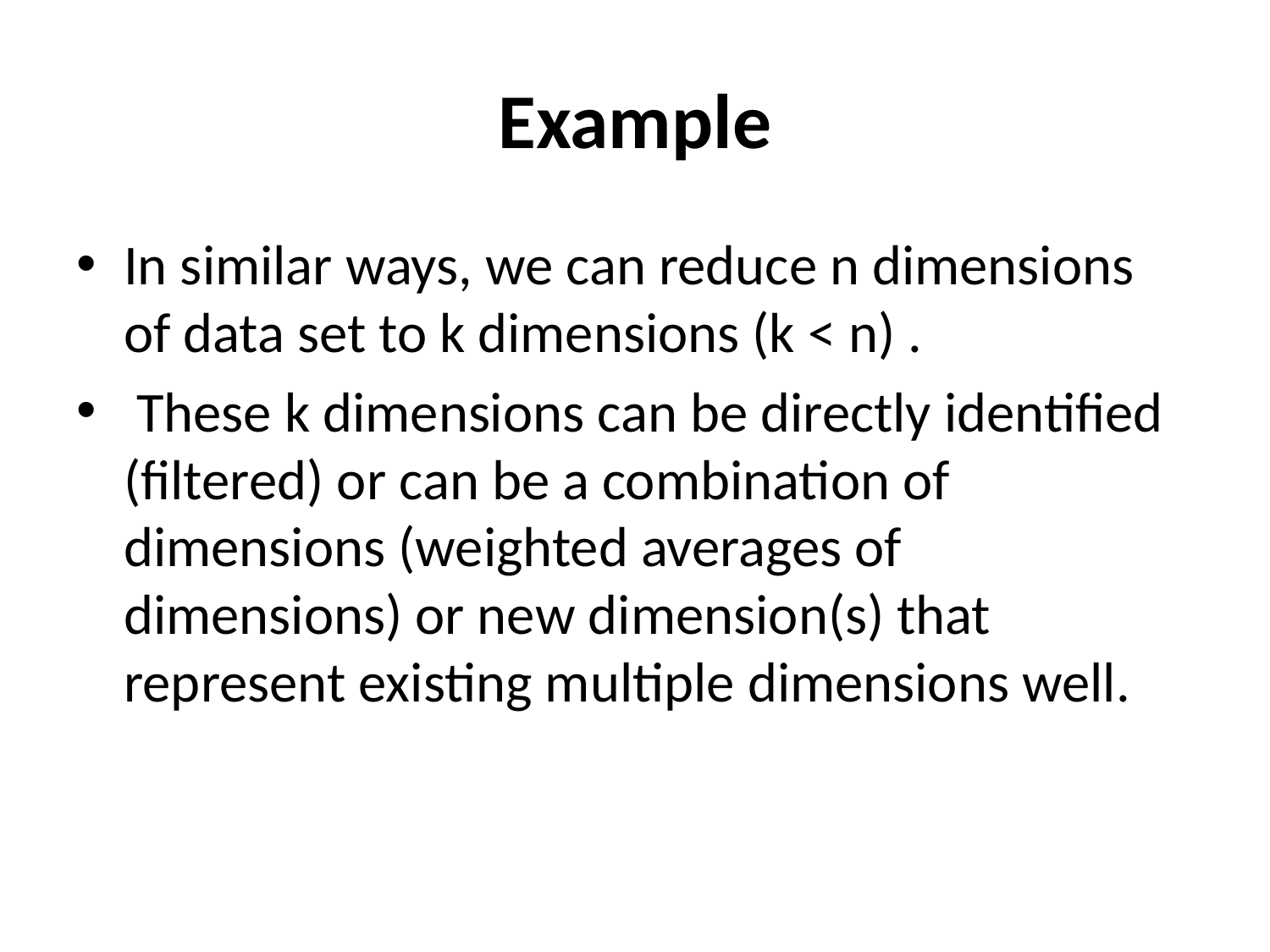

# Example
In similar ways, we can reduce n dimensions of data set to k dimensions (k < n) .
 These k dimensions can be directly identified (filtered) or can be a combination of dimensions (weighted averages of dimensions) or new dimension(s) that represent existing multiple dimensions well.